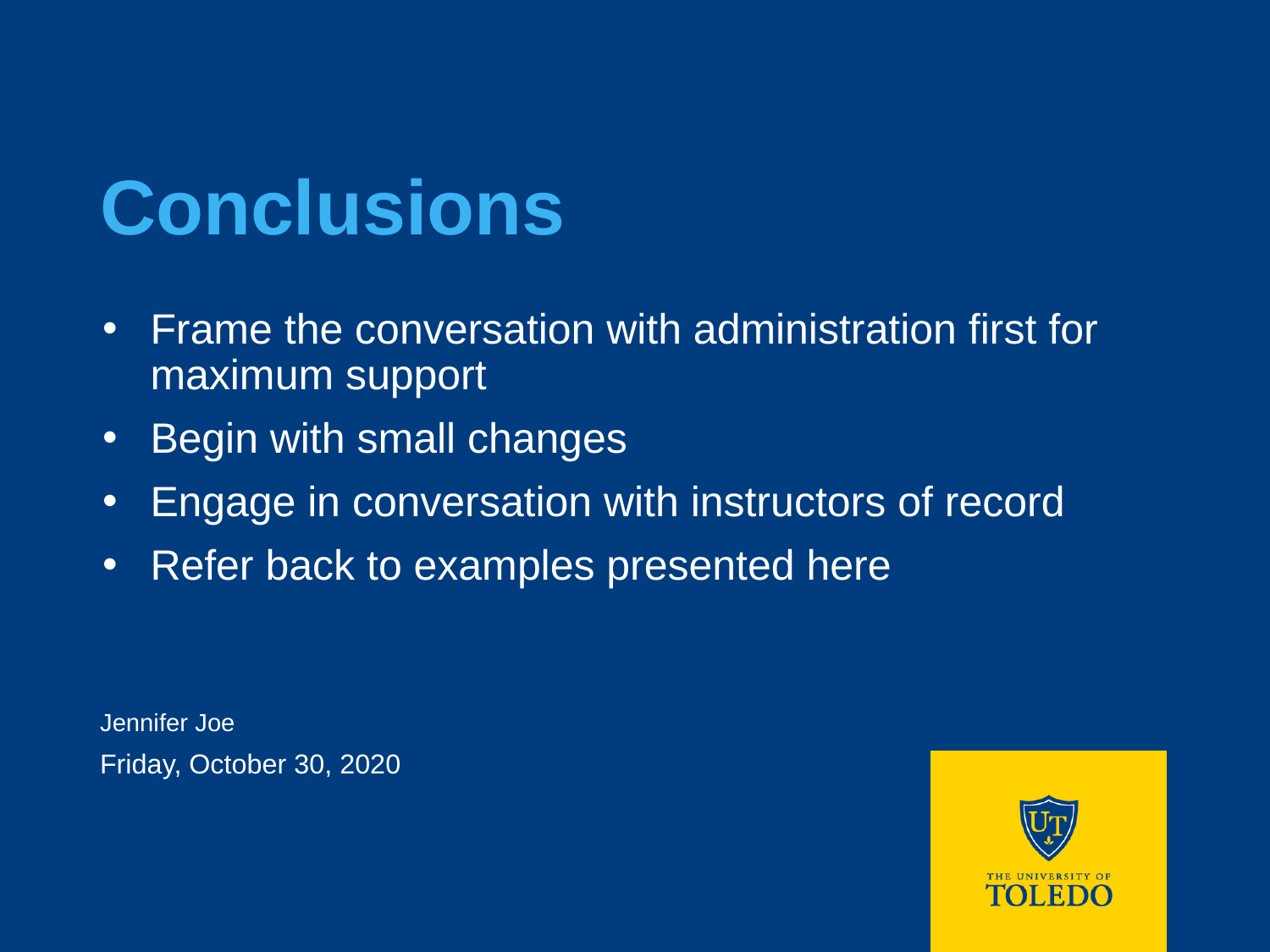

# Conclusions
Frame the conversation with administration first for maximum support
Begin with small changes
Engage in conversation with instructors of record
Refer back to examples presented here
Jennifer Joe
Friday, October 30, 2020